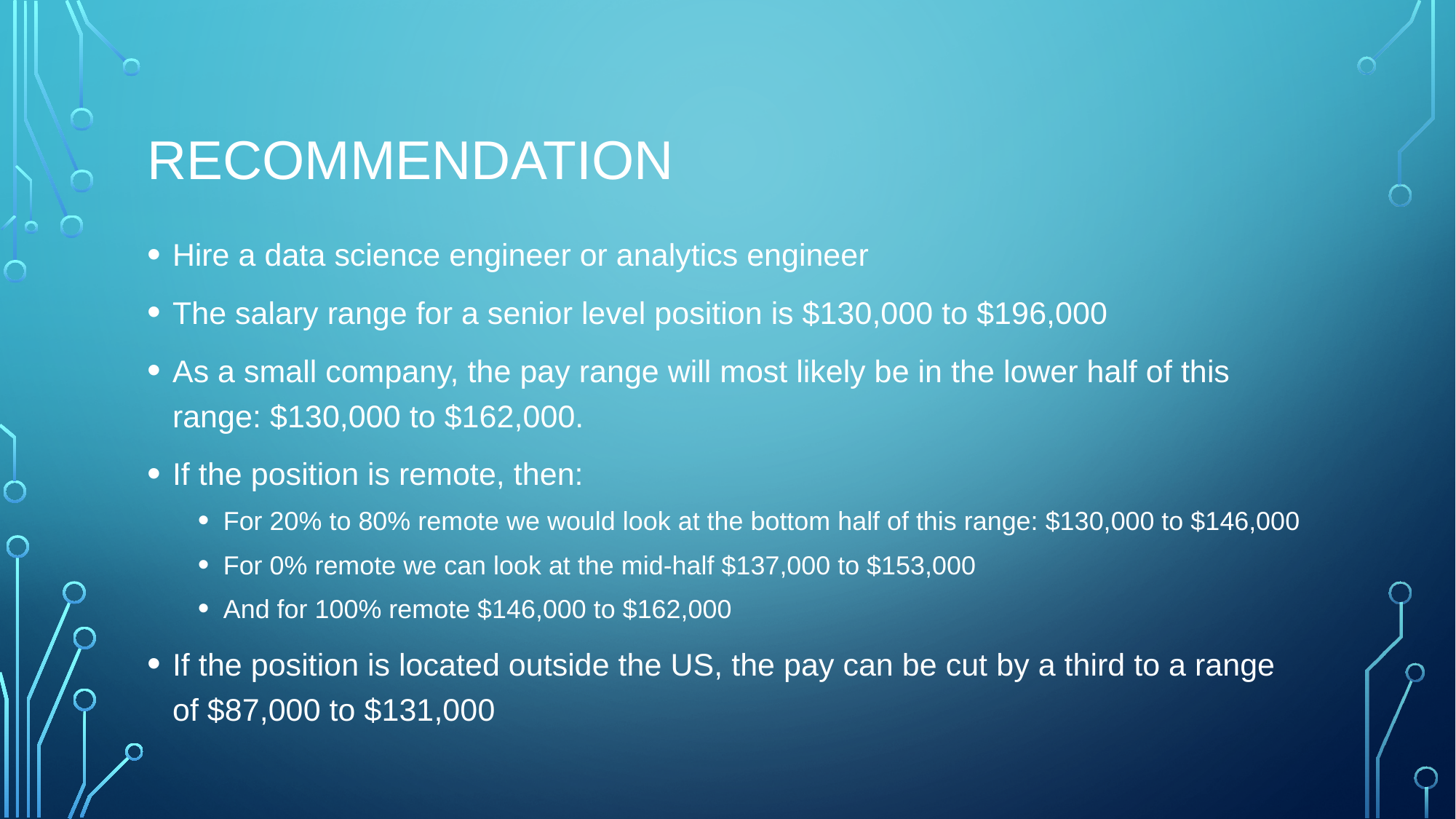

# Recommendation
Hire a data science engineer or analytics engineer
The salary range for a senior level position is $130,000 to $196,000
As a small company, the pay range will most likely be in the lower half of this range: $130,000 to $162,000.
If the position is remote, then:
For 20% to 80% remote we would look at the bottom half of this range: $130,000 to $146,000
For 0% remote we can look at the mid-half $137,000 to $153,000
And for 100% remote $146,000 to $162,000
If the position is located outside the US, the pay can be cut by a third to a range of $87,000 to $131,000